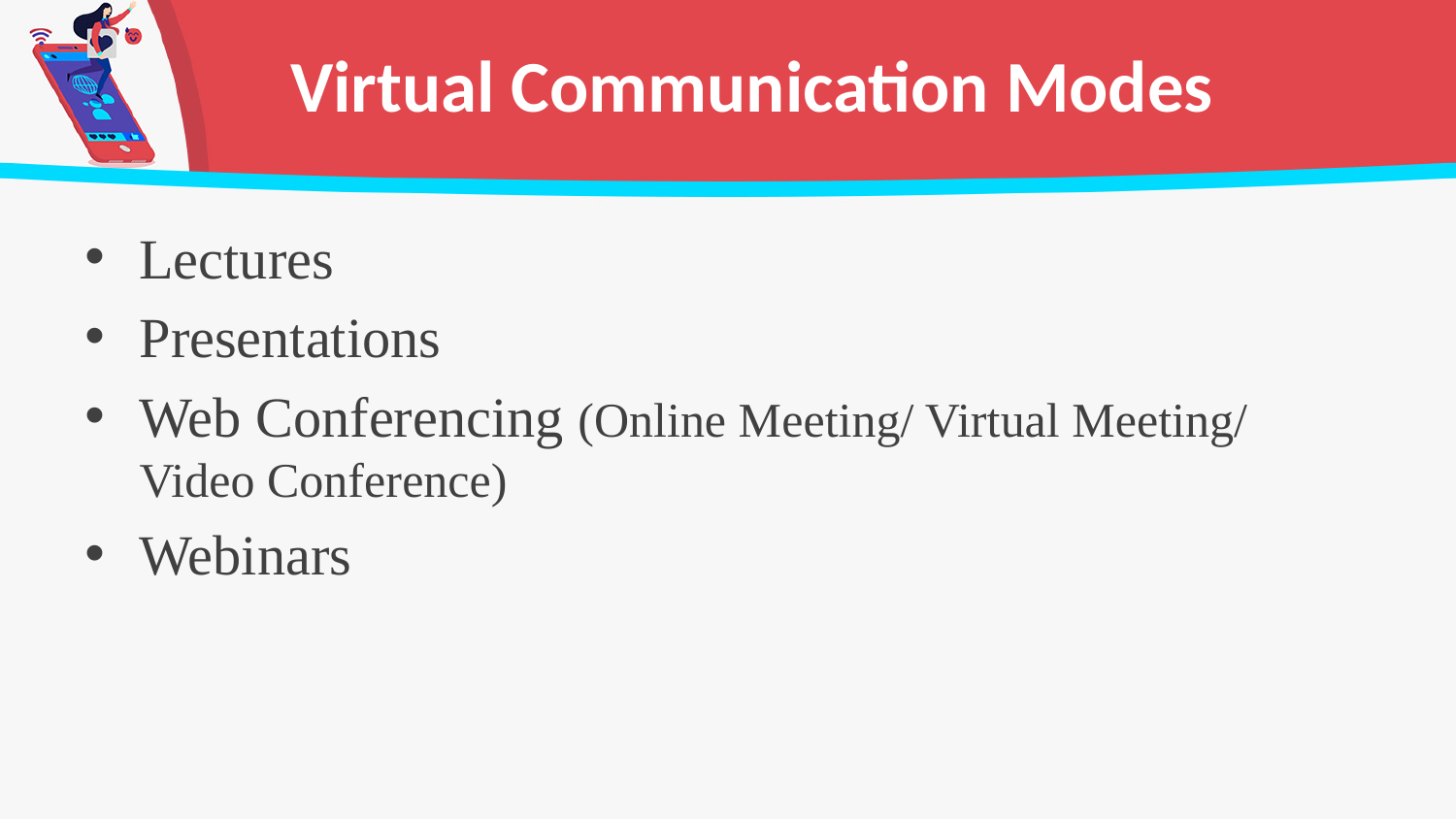

# Virtual Communication Modes
Lectures
Presentations
Web Conferencing (Online Meeting/ Virtual Meeting/ Video Conference)
Webinars